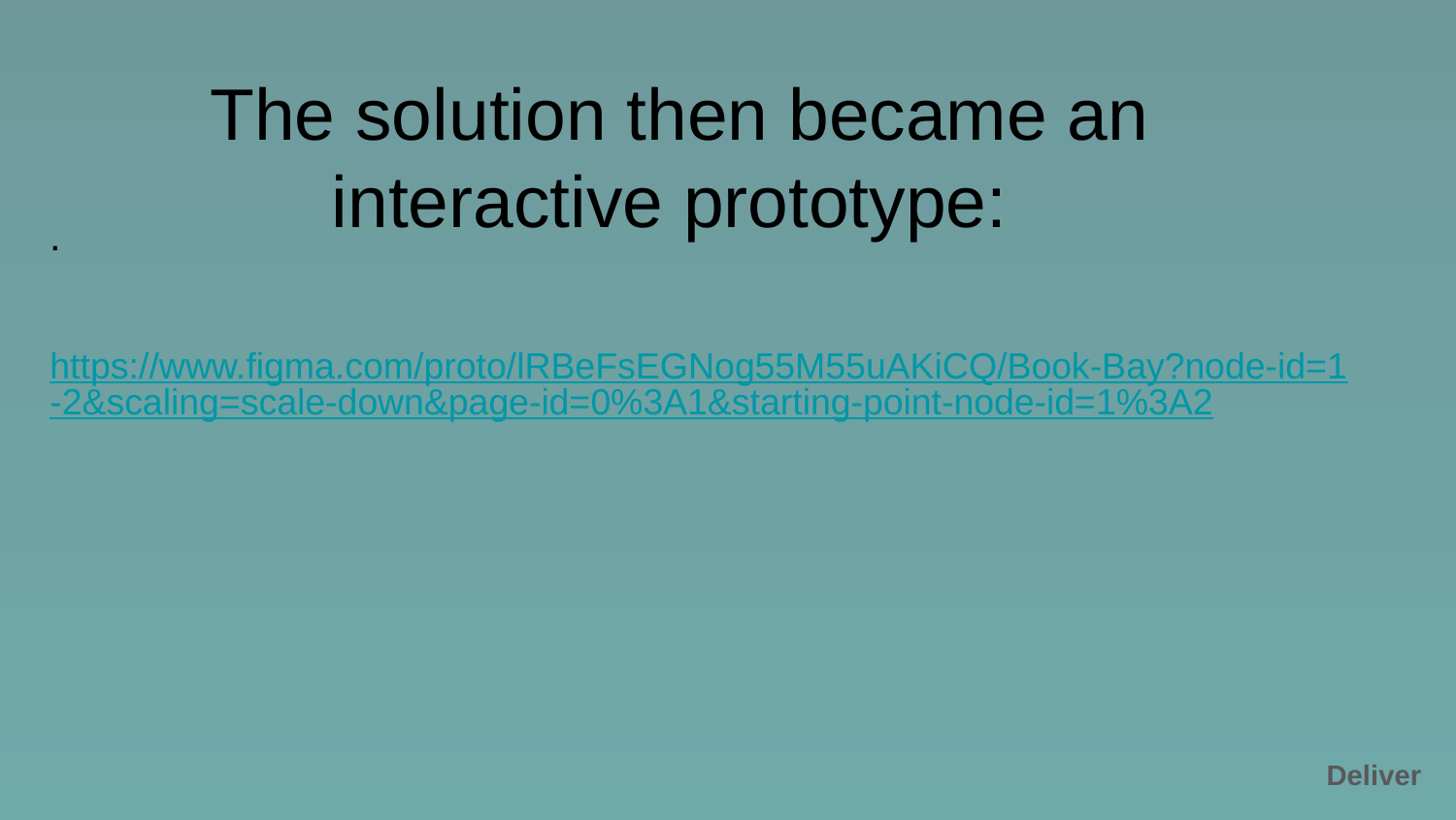

# The solution then became an interactive prototype:
.

https://www.figma.com/proto/lRBeFsEGNog55M55uAKiCQ/Book-Bay?node-id=1-2&scaling=scale-down&page-id=0%3A1&starting-point-node-id=1%3A2

Deliver